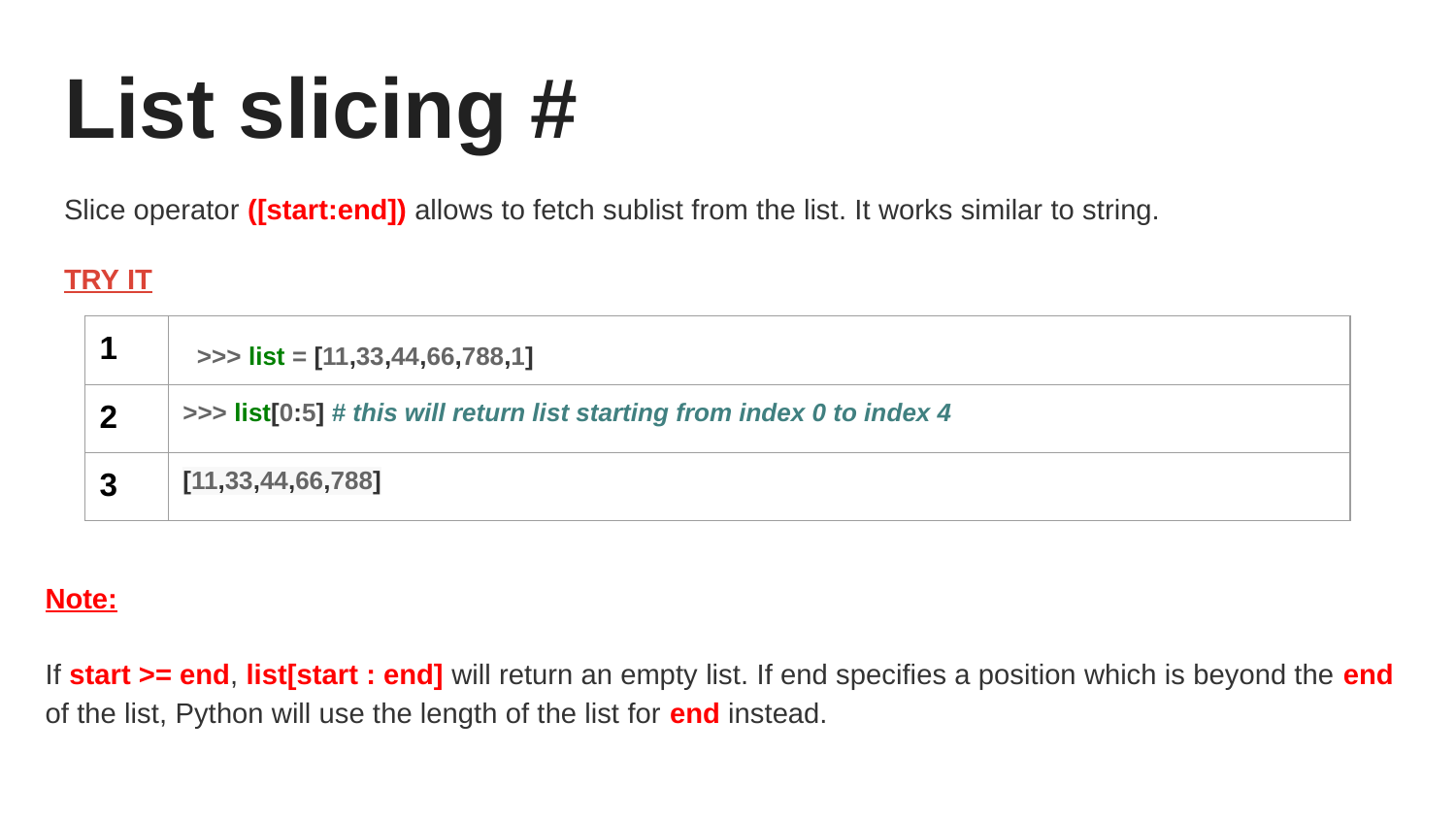

# List slicing #

Slice operator ([start:end]) allows to fetch sublist from the list. It works similar to string.
TRY IT

| 1 | >>> list = [11,33,44,66,788,1] |
| --- | --- |
| 2 | >>> list[0:5] # this will return list starting from index 0 to index 4 |
| 3 | [11,33,44,66,788] |
Note:
If start >= end, list[start : end] will return an empty list. If end specifies a position which is beyond the end of the list, Python will use the length of the list for end instead.